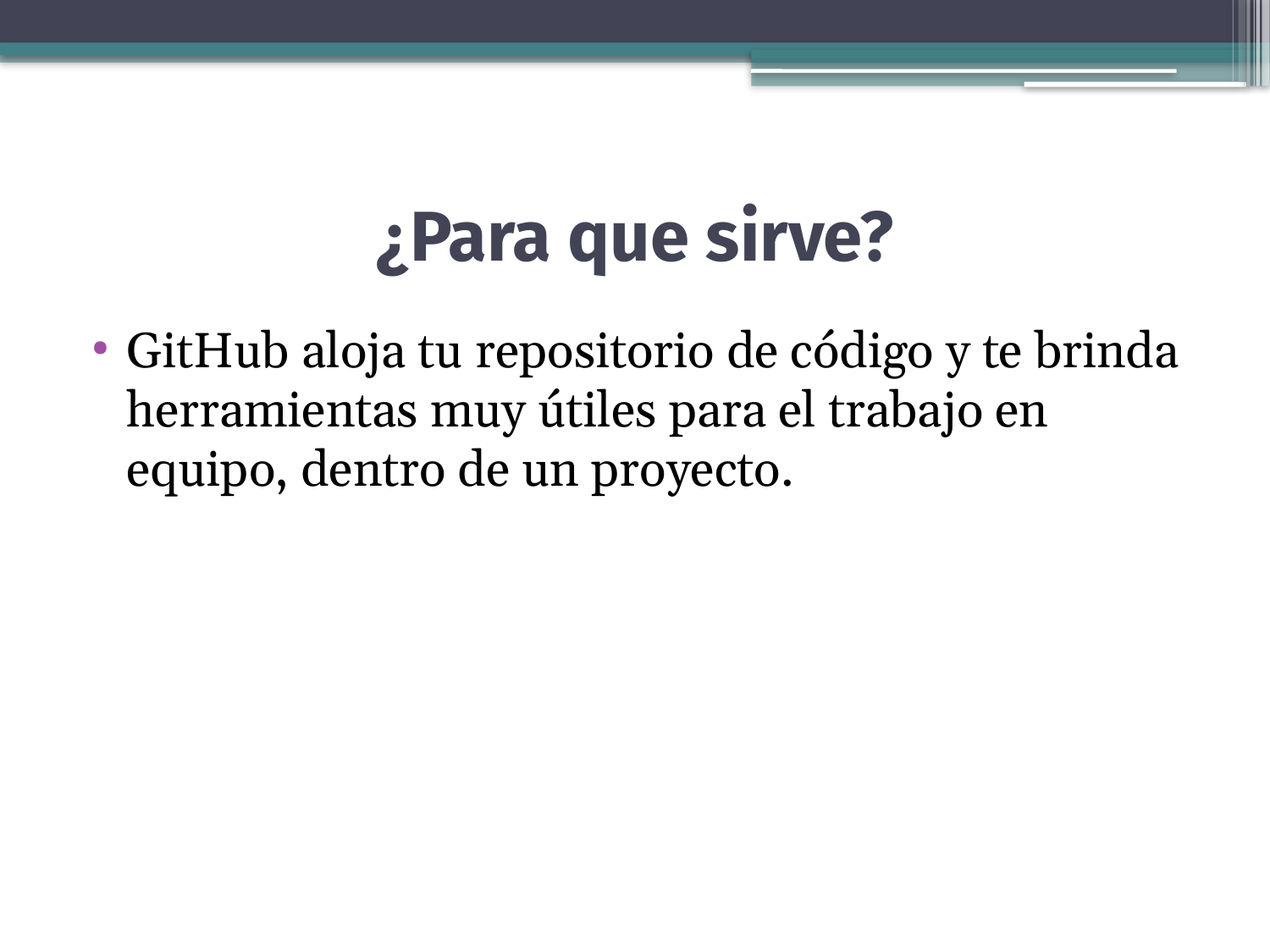

# ¿Para que sirve?
GitHub aloja tu repositorio de código y te brinda herramientas muy útiles para el trabajo en equipo, dentro de un proyecto.